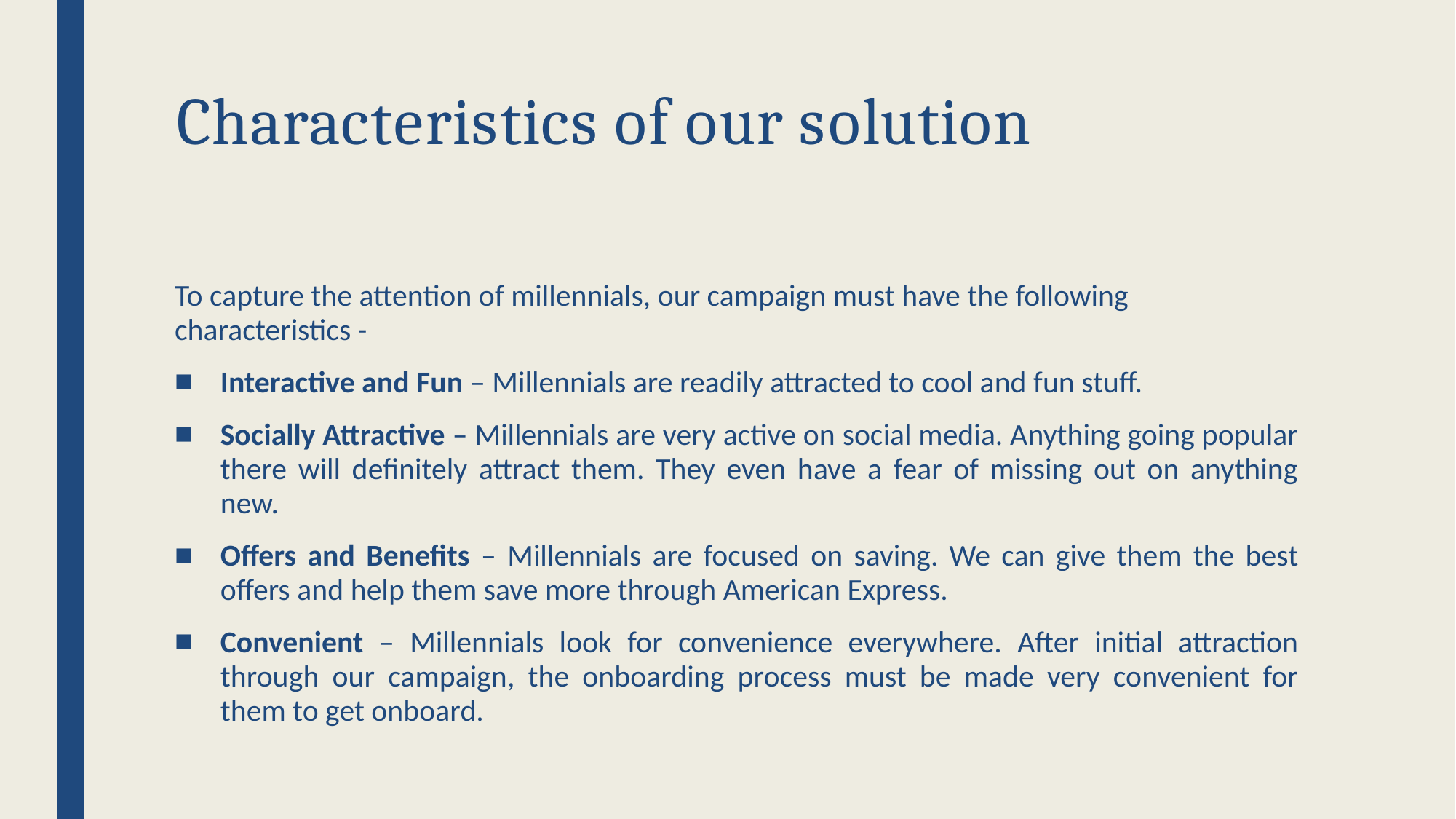

# Characteristics of our solution
To capture the attention of millennials, our campaign must have the following characteristics -
Interactive and Fun – Millennials are readily attracted to cool and fun stuff.
Socially Attractive – Millennials are very active on social media. Anything going popular there will definitely attract them. They even have a fear of missing out on anything new.
Offers and Benefits – Millennials are focused on saving. We can give them the best offers and help them save more through American Express.
Convenient – Millennials look for convenience everywhere. After initial attraction through our campaign, the onboarding process must be made very convenient for them to get onboard.